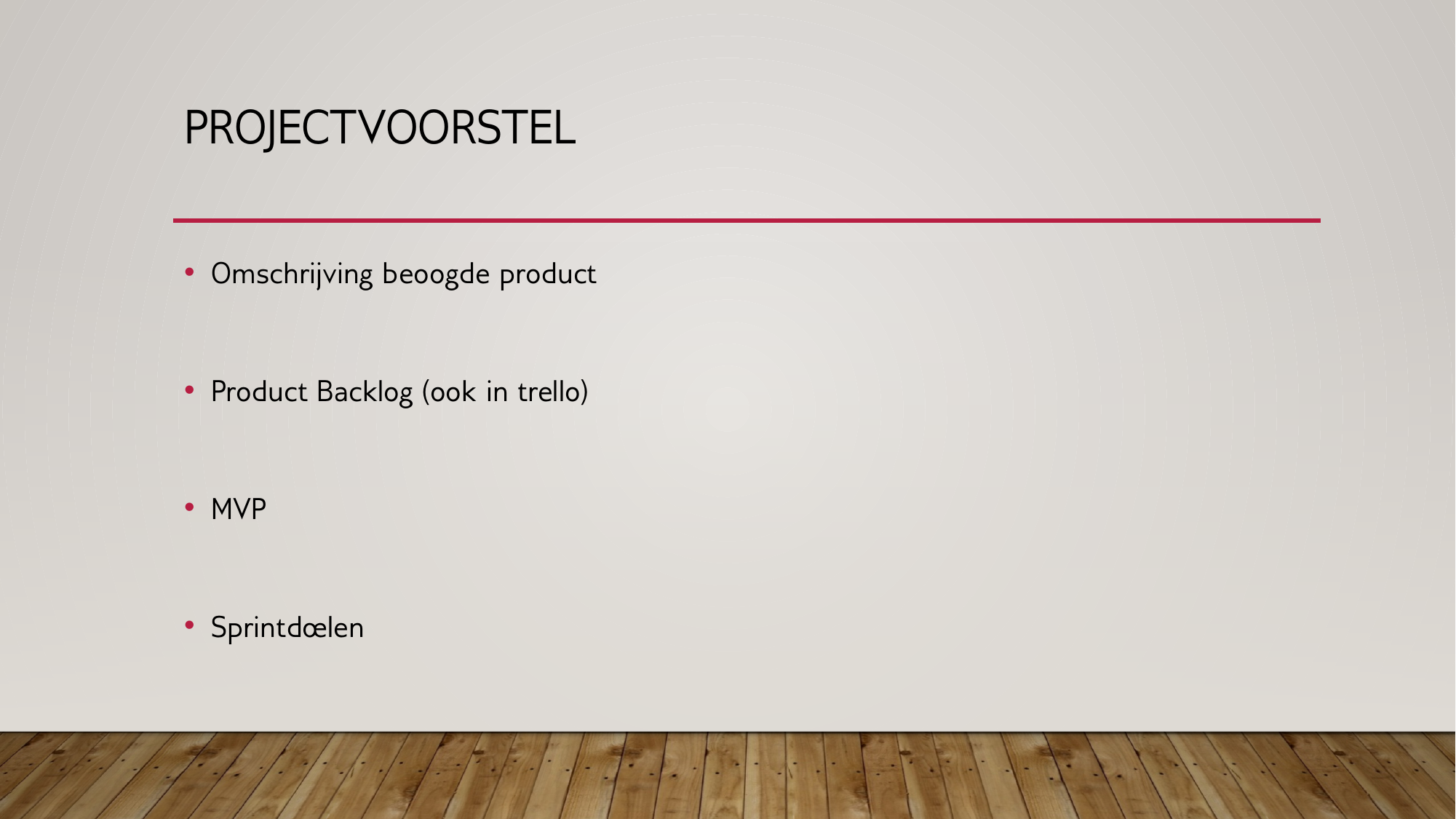

# Projectvoorstel
Omschrijving beoogde product

Product Backlog (ook in trello)

MVP

Sprintdoelen